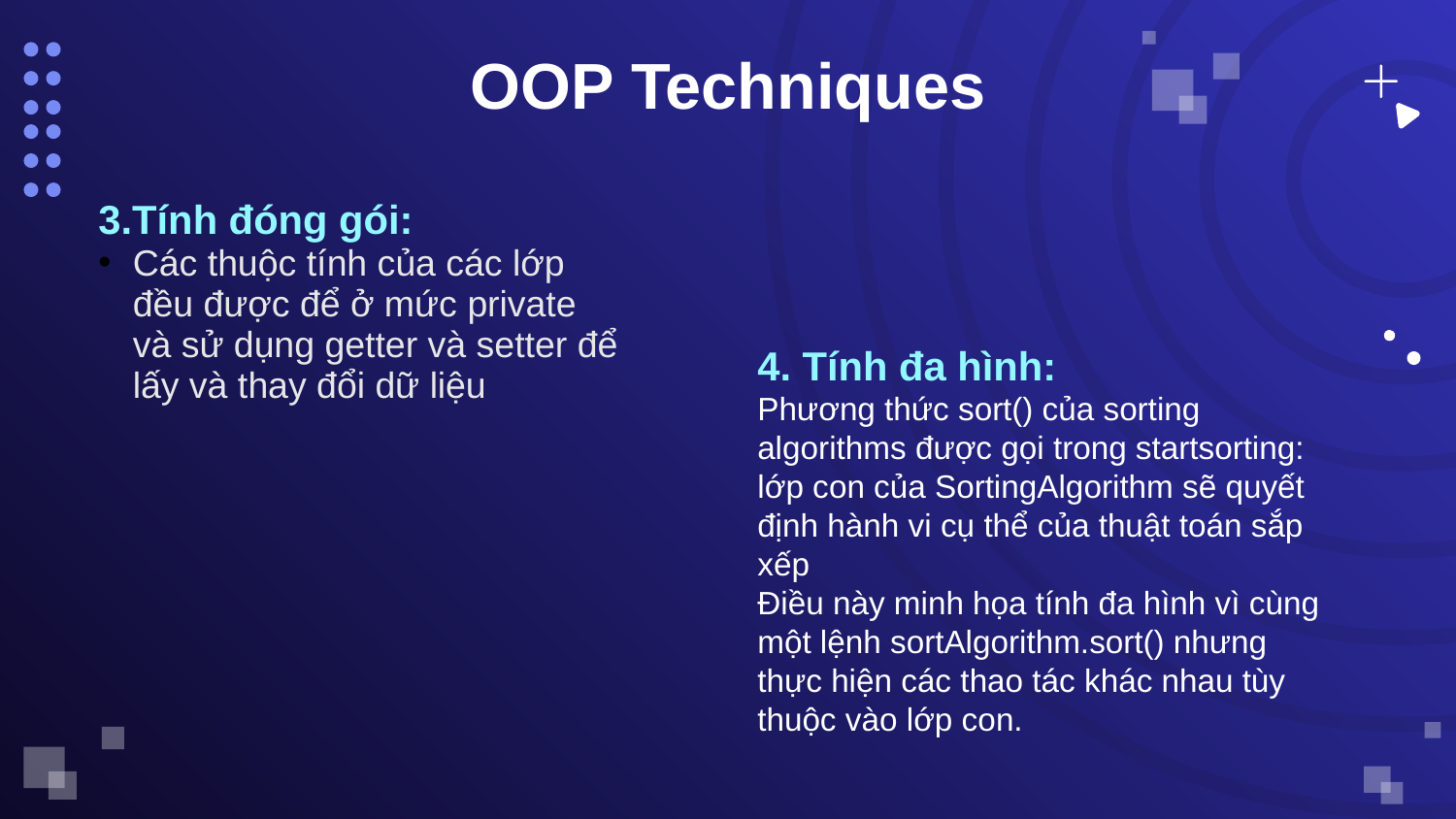

# OOP Techniques
3.Tính đóng gói:
Các thuộc tính của các lớp đều được để ở mức private và sử dụng getter và setter để lấy và thay đổi dữ liệu​

4. Tính đa hình:
Phương thức sort() của sorting algorithms được gọi trong startsorting: lớp con của SortingAlgorithm sẽ quyết định hành vi cụ thể của thuật toán sắp xếp
Điều này minh họa tính đa hình vì cùng một lệnh sortAlgorithm.sort() nhưng thực hiện các thao tác khác nhau tùy thuộc vào lớp con.